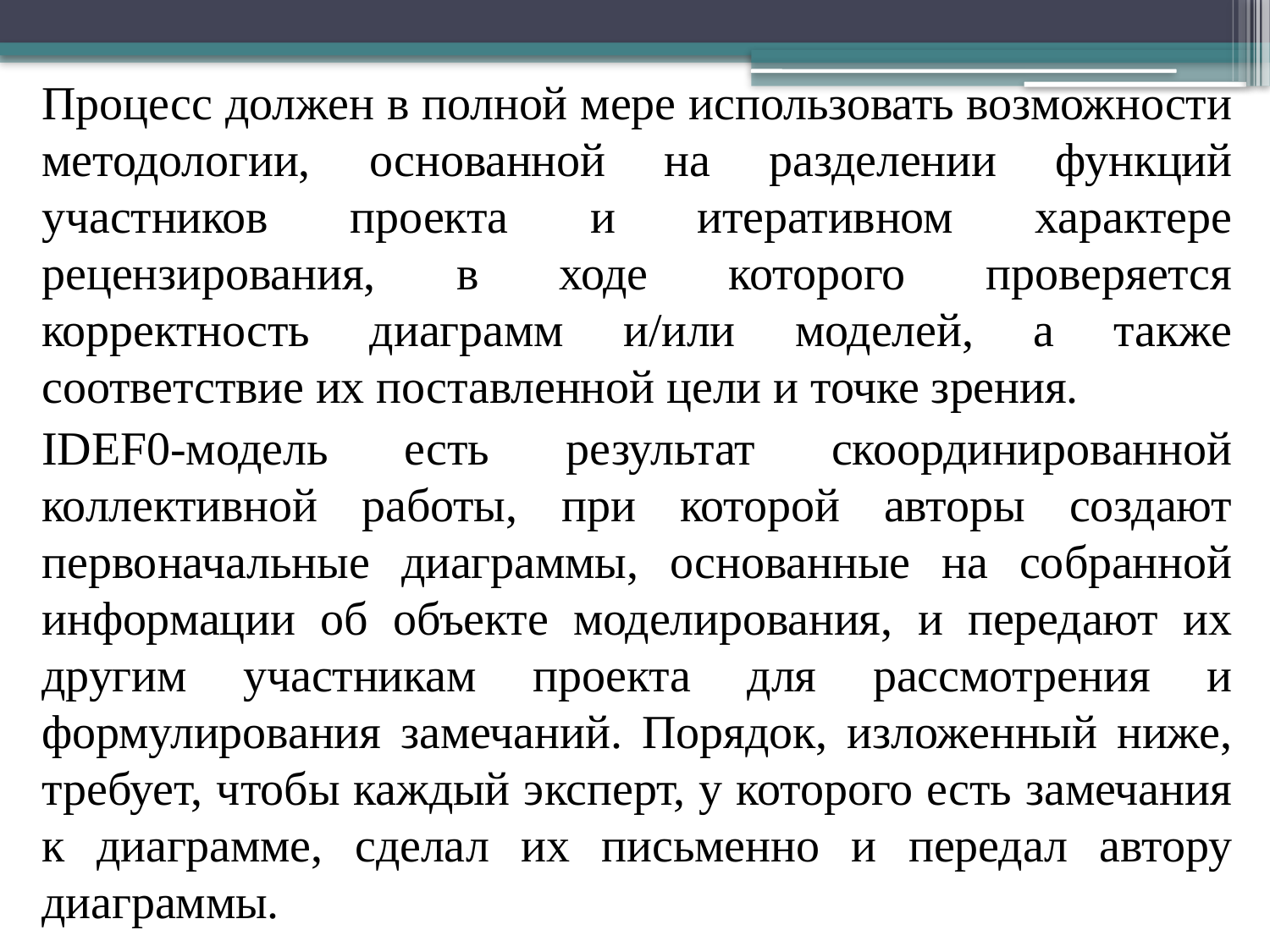

Процесс должен в полной мере использовать возможности методологии, основанной на разделении функций участников проекта и итеративном характере рецензирования, в ходе которого проверяется корректность диаграмм и/или моделей, а также соответствие их поставленной цели и точке зрения.
	IDEF0-модель есть результат скоординированной коллективной работы, при которой авторы создают первоначальные диаграммы, основанные на собранной информации об объекте моделирования, и передают их другим участникам проекта для рассмотрения и формулирования замечаний. Порядок, изложенный ниже, требует, чтобы каждый эксперт, у которого есть замечания к диаграмме, сделал их письменно и передал автору диаграммы.